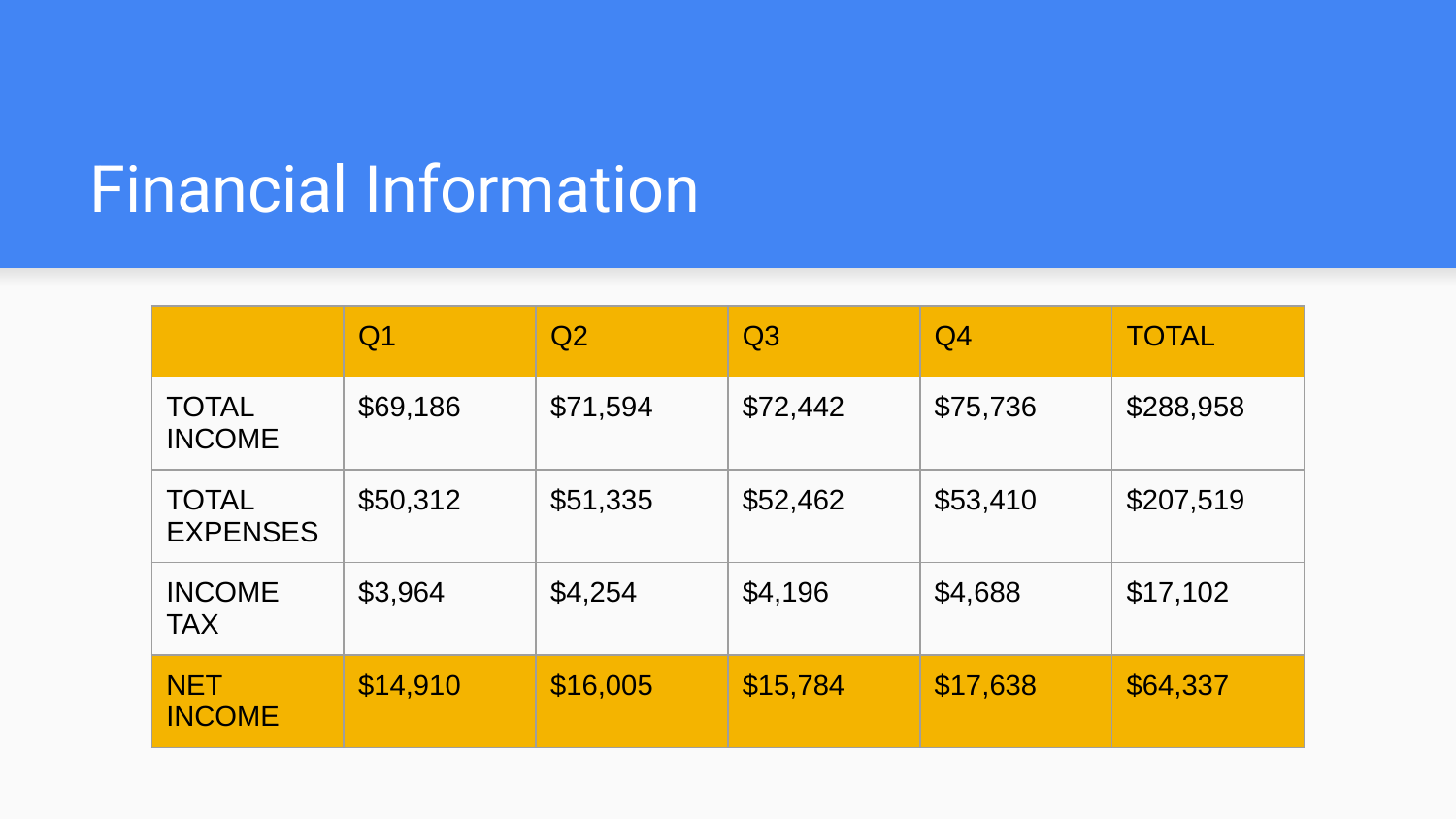

# Financial Information
|  | Q1 | Q2 | Q3 | Q4 | TOTAL |
| --- | --- | --- | --- | --- | --- |
| TOTAL INCOME | $69,186 | $71,594 | $72,442 | $75,736 | $288,958 |
| TOTAL EXPENSES | $50,312 | $51,335 | $52,462 | $53,410 | $207,519 |
| INCOME TAX | $3,964 | $4,254 | $4,196 | $4,688 | $17,102 |
| NET INCOME | $14,910 | $16,005 | $15,784 | $17,638 | $64,337 |